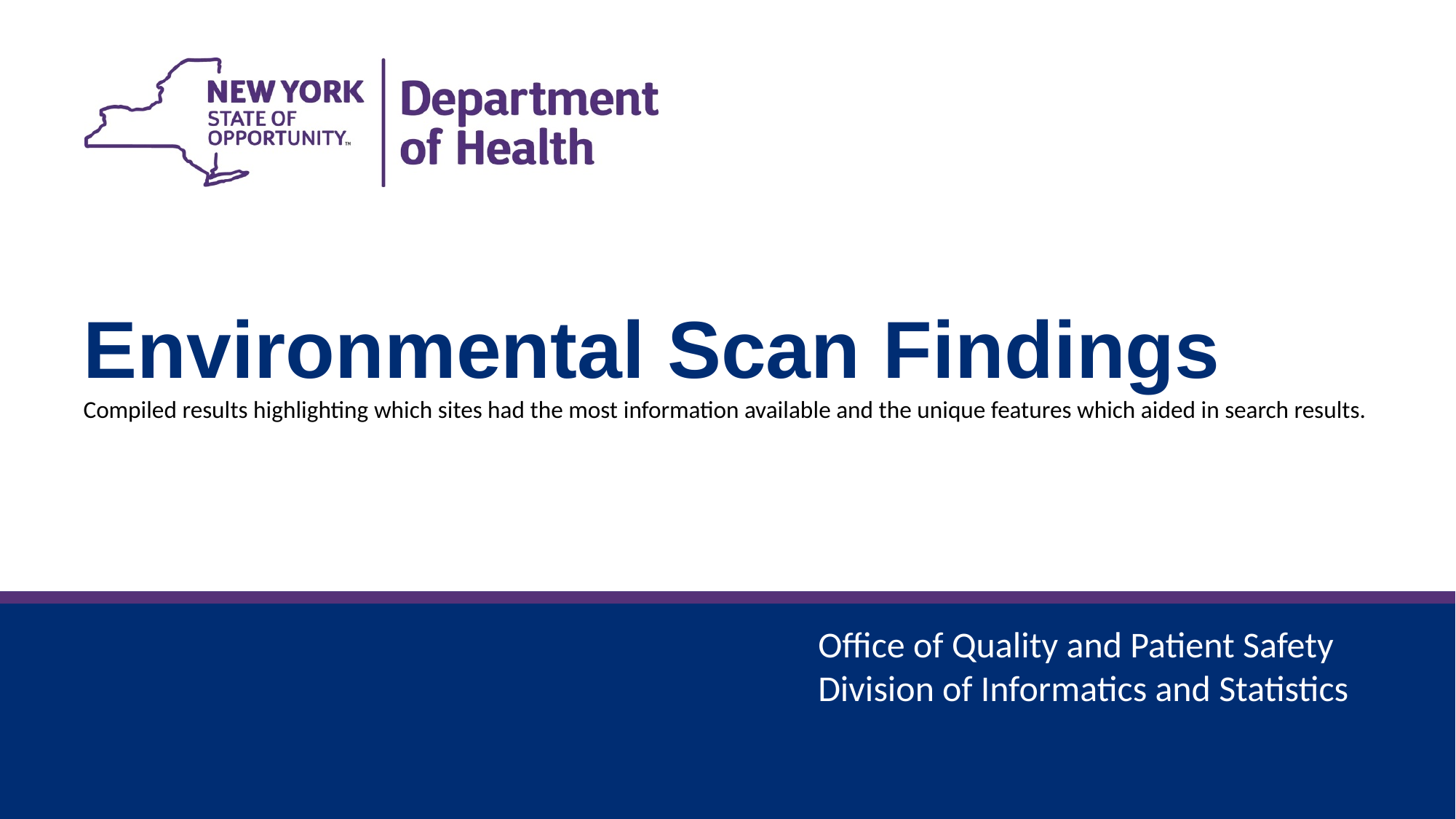

Environmental Scan Findings
Compiled results highlighting which sites had the most information available and the unique features which aided in search results.

Office of Quality and Patient Safety
Division of Informatics and Statistics